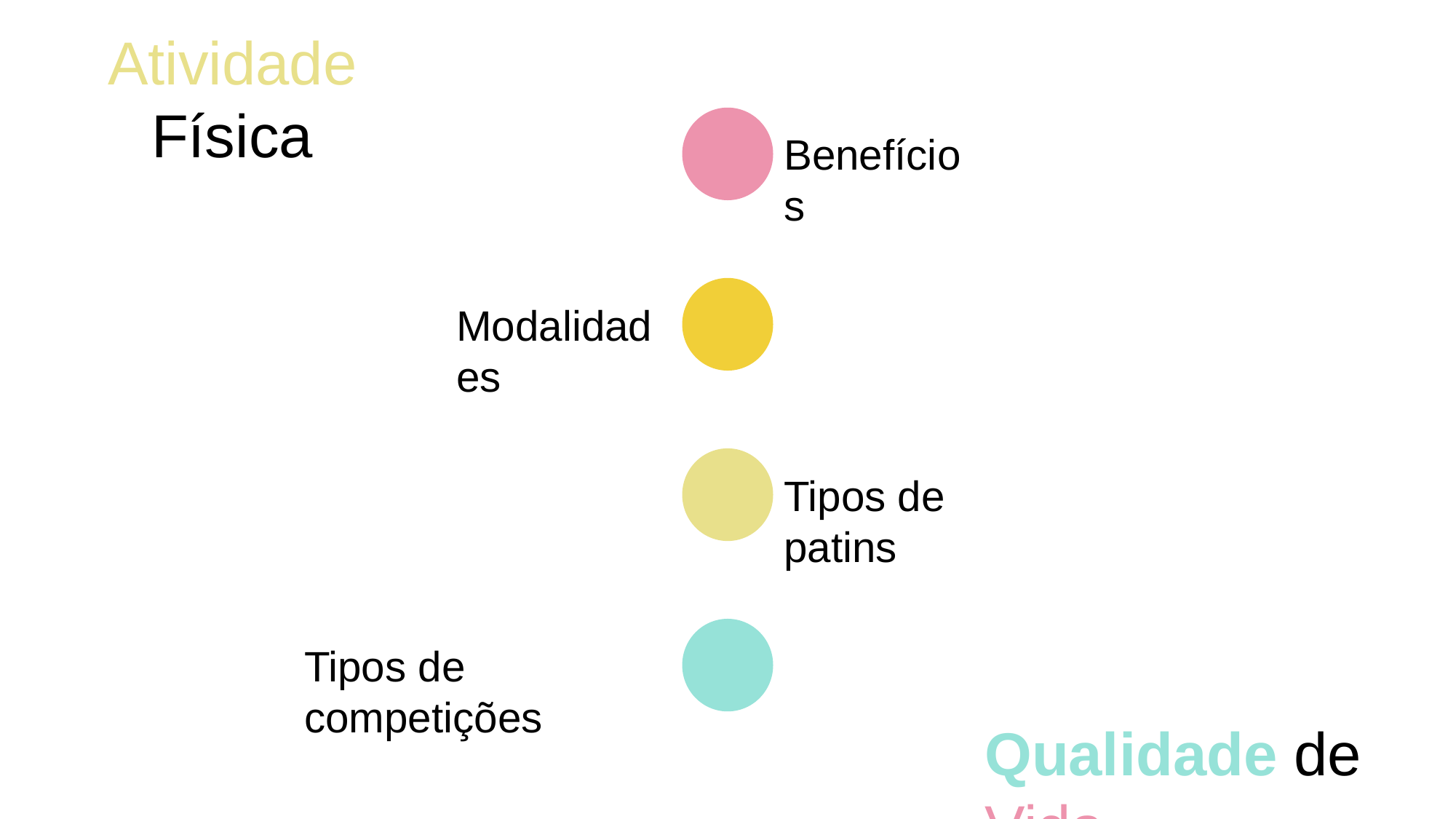

Atividade Física
Benefícios
Modalidades

Tipos de patins
Tipos de competições
Qualidade de Vida